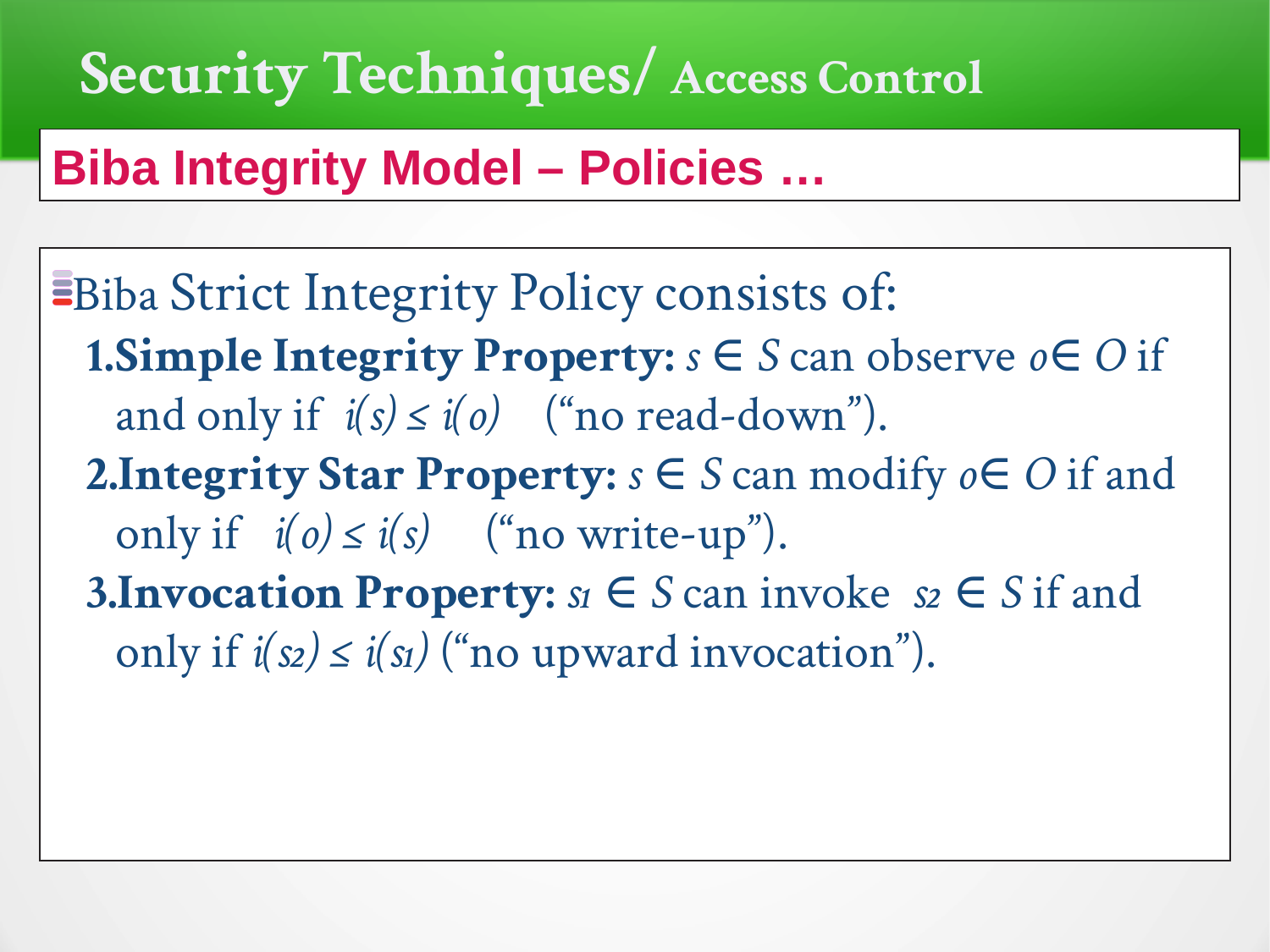

Security Techniques/ Access Control
Biba Integrity Model – Policies …
Biba Strict Integrity Policy consists of:
Simple Integrity Property: s ∈ S can observe o∈ O if and only if  i(s) ≤ i(o)    (“no read-down”).
Integrity Star Property: s ∈ S can modify o∈ O if and only if   i(o) ≤ i(s)     (“no write-up”).
Invocation Property: s₁ ∈ S can invoke  s₂ ∈ S if and only if i(s₂) ≤ i(s₁) (“no upward invocation”).